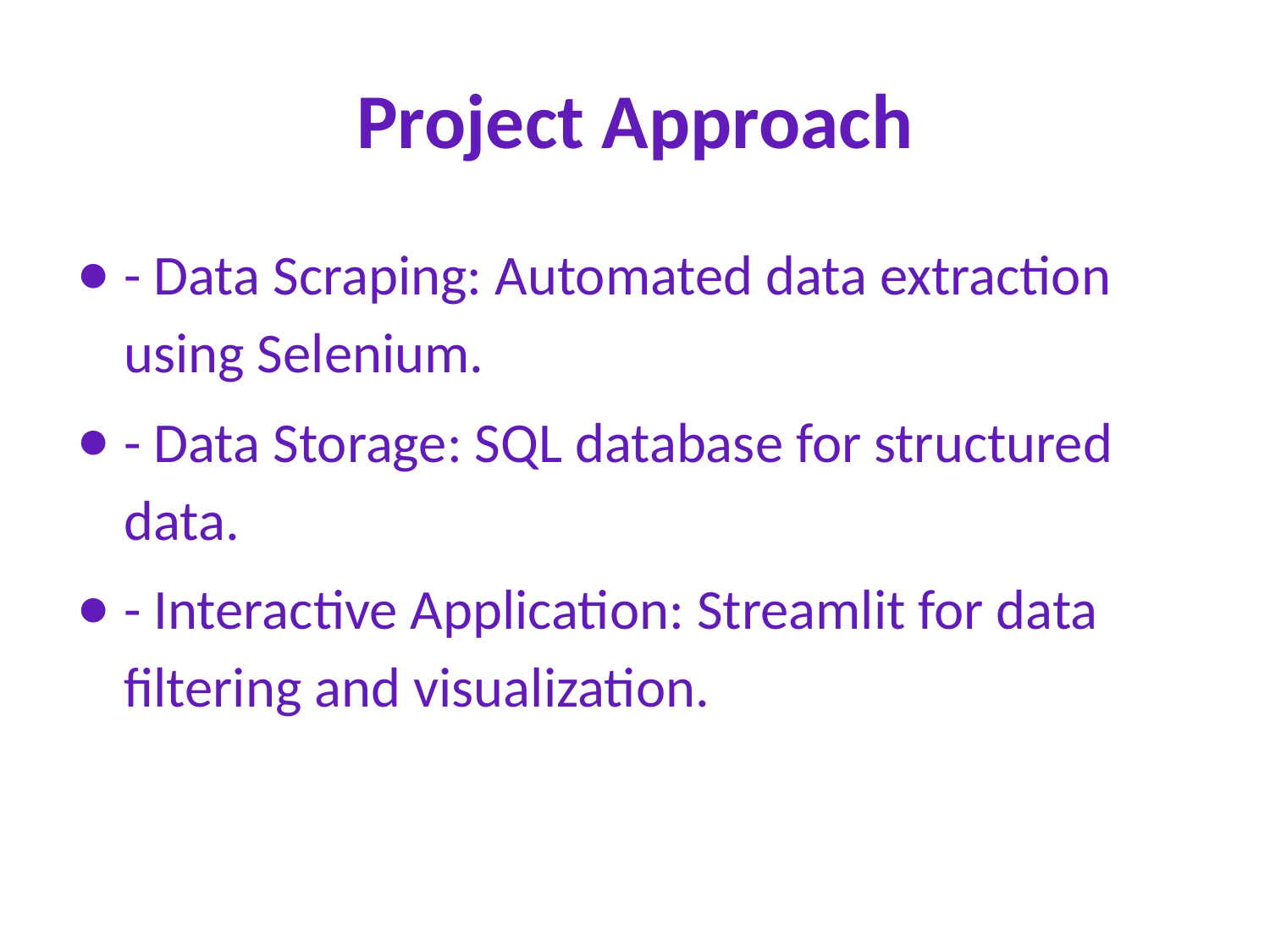

# Project Approach
- Data Scraping: Automated data extraction using Selenium.
- Data Storage: SQL database for structured data.
- Interactive Application: Streamlit for data filtering and visualization.